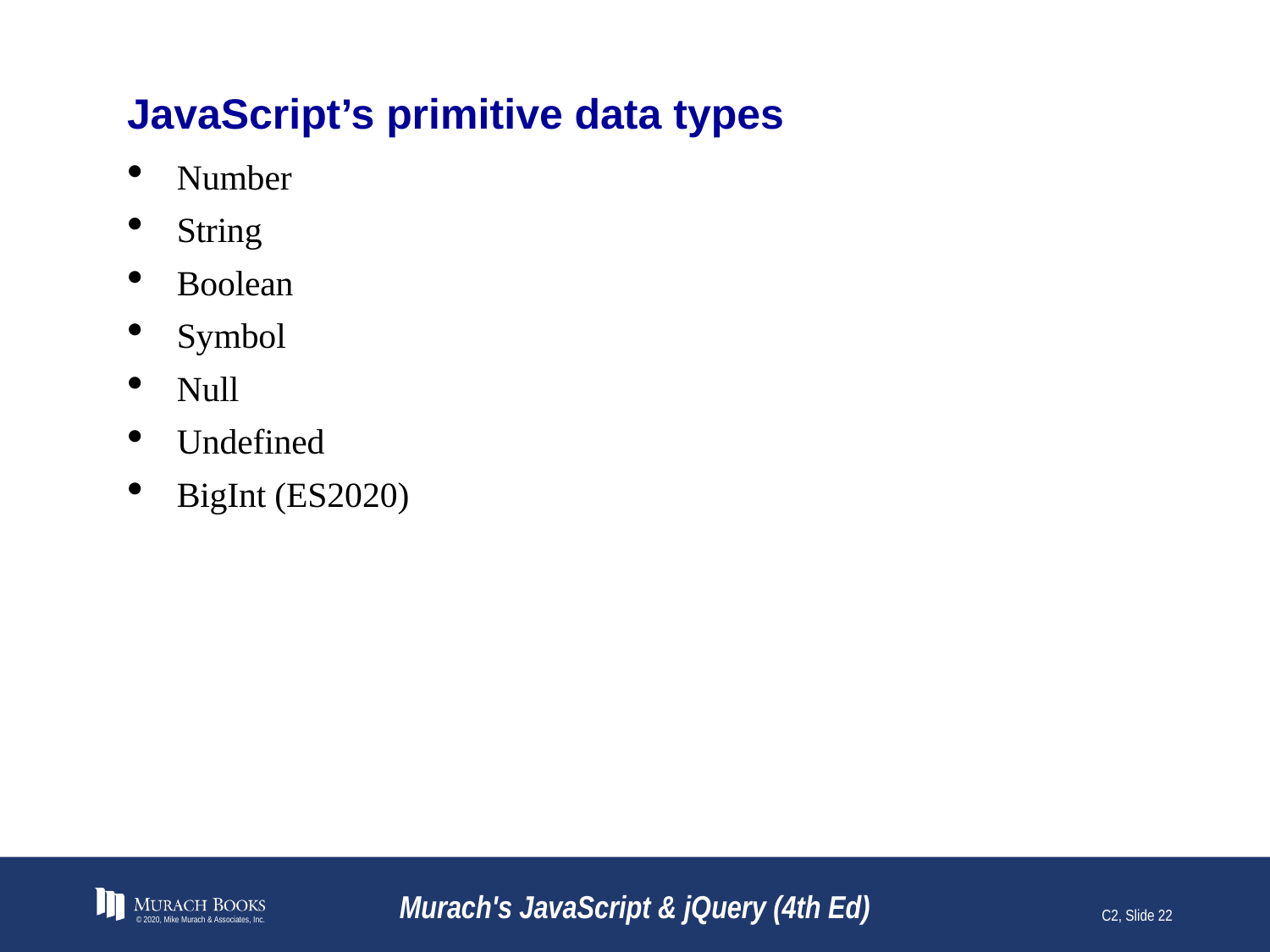

# JavaScript’s primitive data types
Number
String
Boolean
Symbol
Null
Undefined
BigInt (ES2020)

© 2020, Mike Murach & Associates, Inc.
Murach's JavaScript & jQuery (4th Ed)

C2, Slide 22